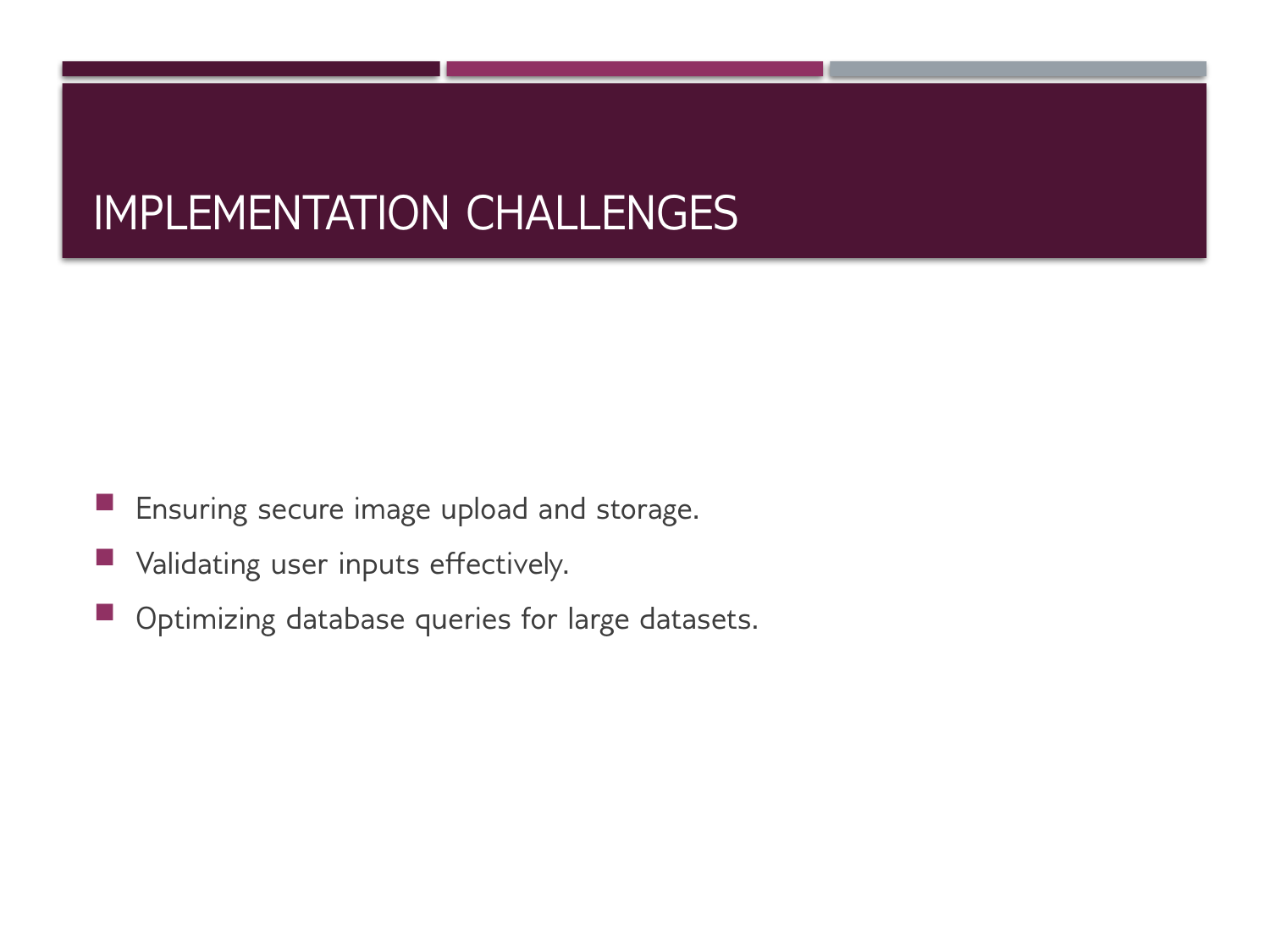

# Implementation Challenges
Ensuring secure image upload and storage.
Validating user inputs effectively.
Optimizing database queries for large datasets.